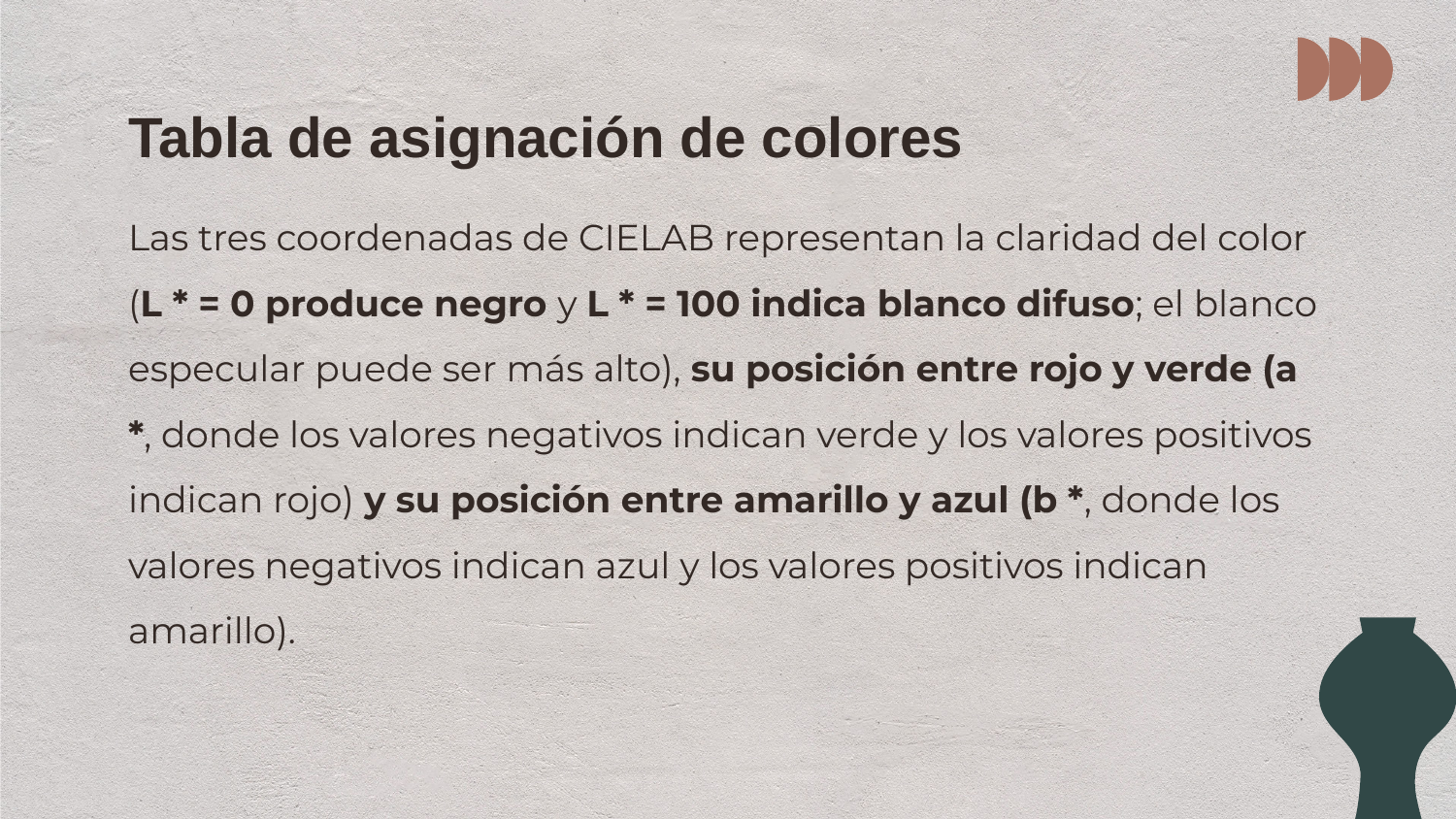

# Tabla de asignación de colores
Las tres coordenadas de CIELAB representan la claridad del color (L * = 0 produce negro y L * = 100 indica blanco difuso; el blanco especular puede ser más alto), su posición entre rojo y verde (a *, donde los valores negativos indican verde y los valores positivos indican rojo) y su posición entre amarillo y azul (b *, donde los valores negativos indican azul y los valores positivos indican amarillo).